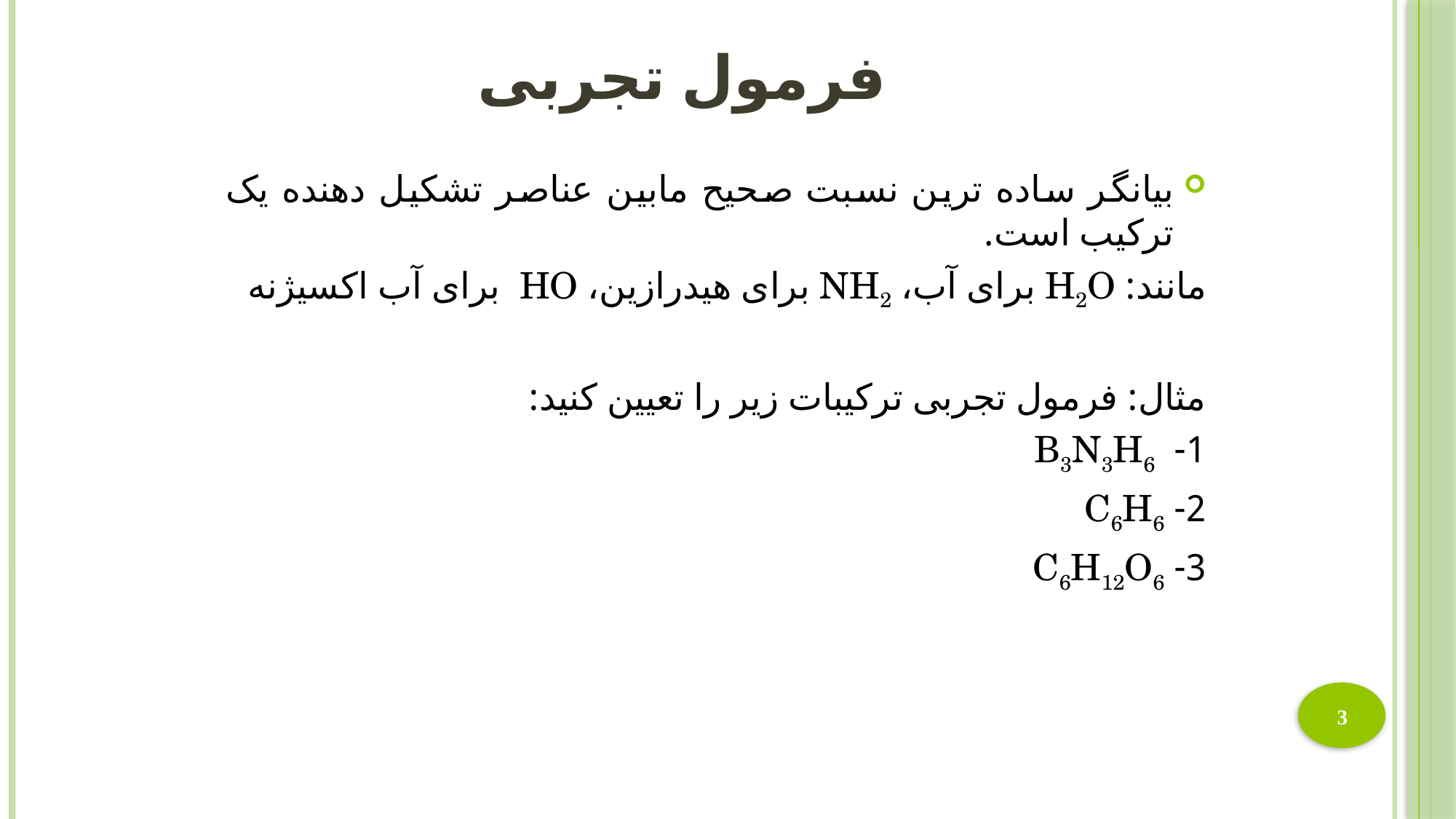

# فرمول تجربی
بیانگر ساده ترین نسبت صحیح مابین عناصر تشکیل دهنده یک ترکیب است.
مانند: H2O برای آب، NH2 برای هیدرازین، HO  برای آب اکسیژنه

مثال: فرمول تجربی ترکیبات زیر را تعیین کنید:
1-  B3N3H6
2- C6H6
3- C6H12O6
3